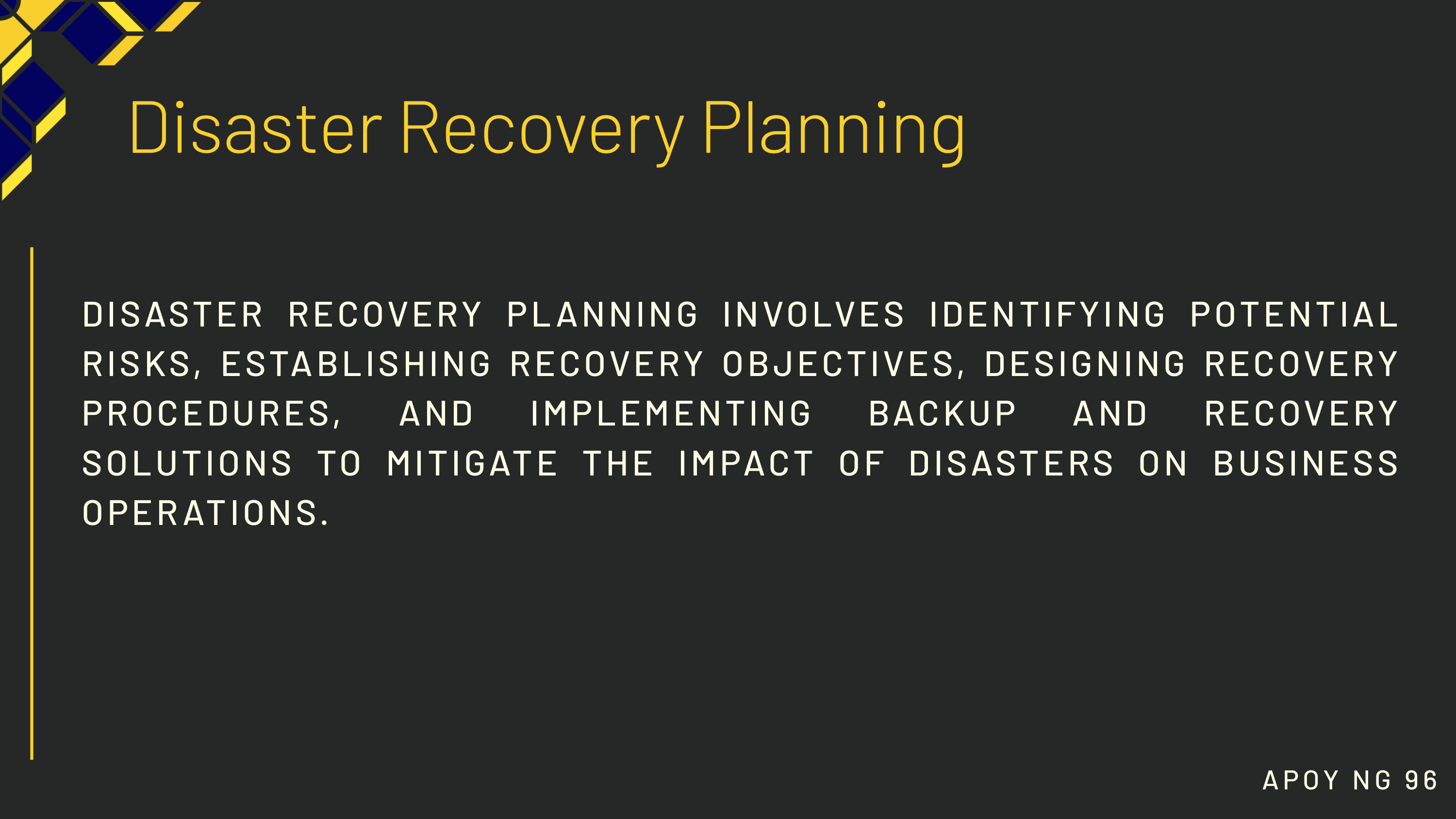

Disaster Recovery Planning

DISASTER RECOVERY PLANNING INVOLVES IDENTIFYING POTENTIAL RISKS, ESTABLISHING RECOVERY OBJECTIVES, DESIGNING RECOVERY PROCEDURES, AND IMPLEMENTING BACKUP AND RECOVERY SOLUTIONS TO MITIGATE THE IMPACT OF DISASTERS ON BUSINESS OPERATIONS.
APOY NG 96